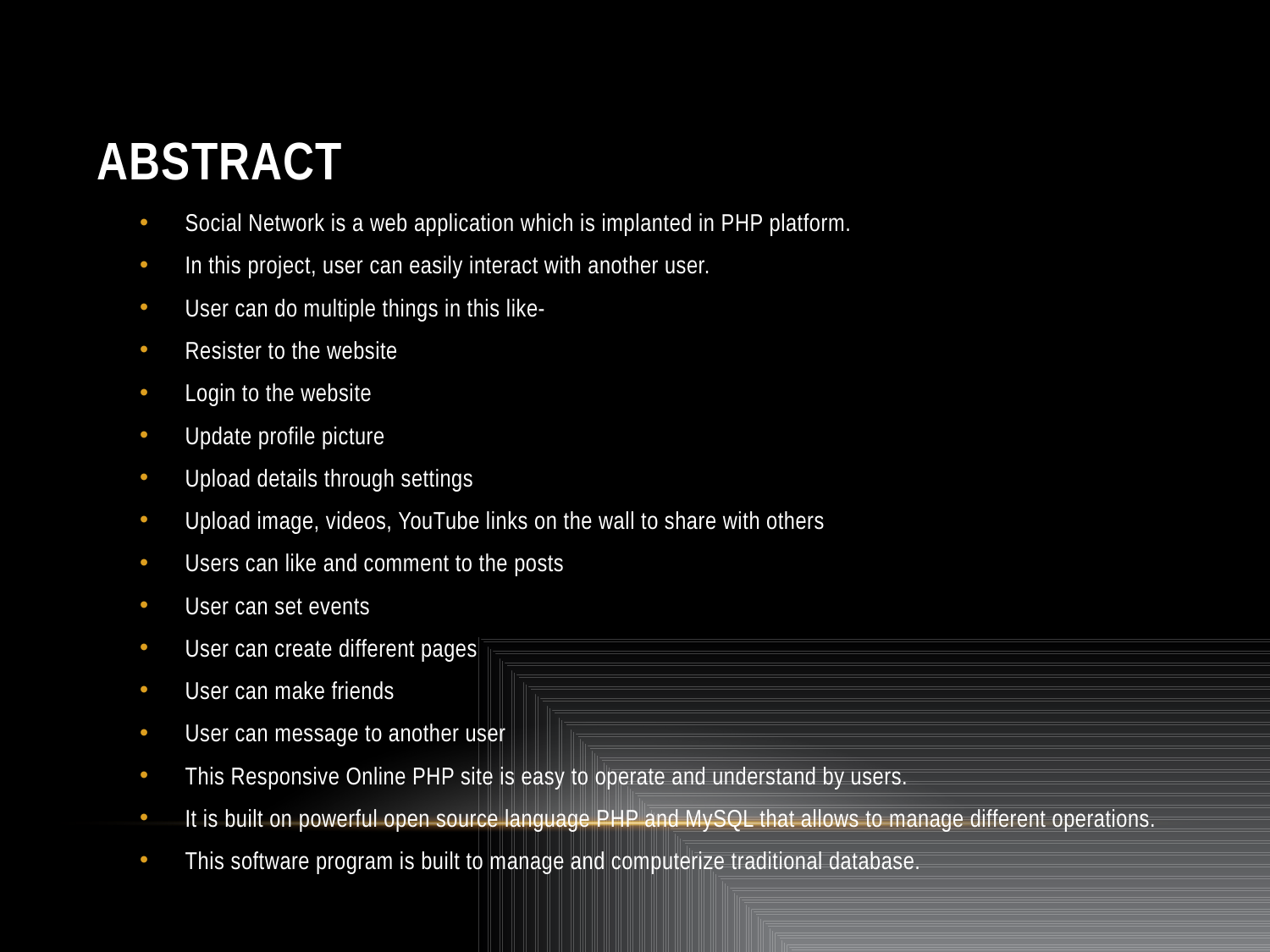

# ABSTRACT
Social Network is a web application which is implanted in PHP platform.
In this project, user can easily interact with another user.
User can do multiple things in this like-
Resister to the website
Login to the website
Update profile picture
Upload details through settings
Upload image, videos, YouTube links on the wall to share with others
Users can like and comment to the posts
User can set events
User can create different pages
User can make friends
User can message to another user
This Responsive Online PHP site is easy to operate and understand by users.
It is built on powerful open source language PHP and MySQL that allows to manage different operations.
This software program is built to manage and computerize traditional database.